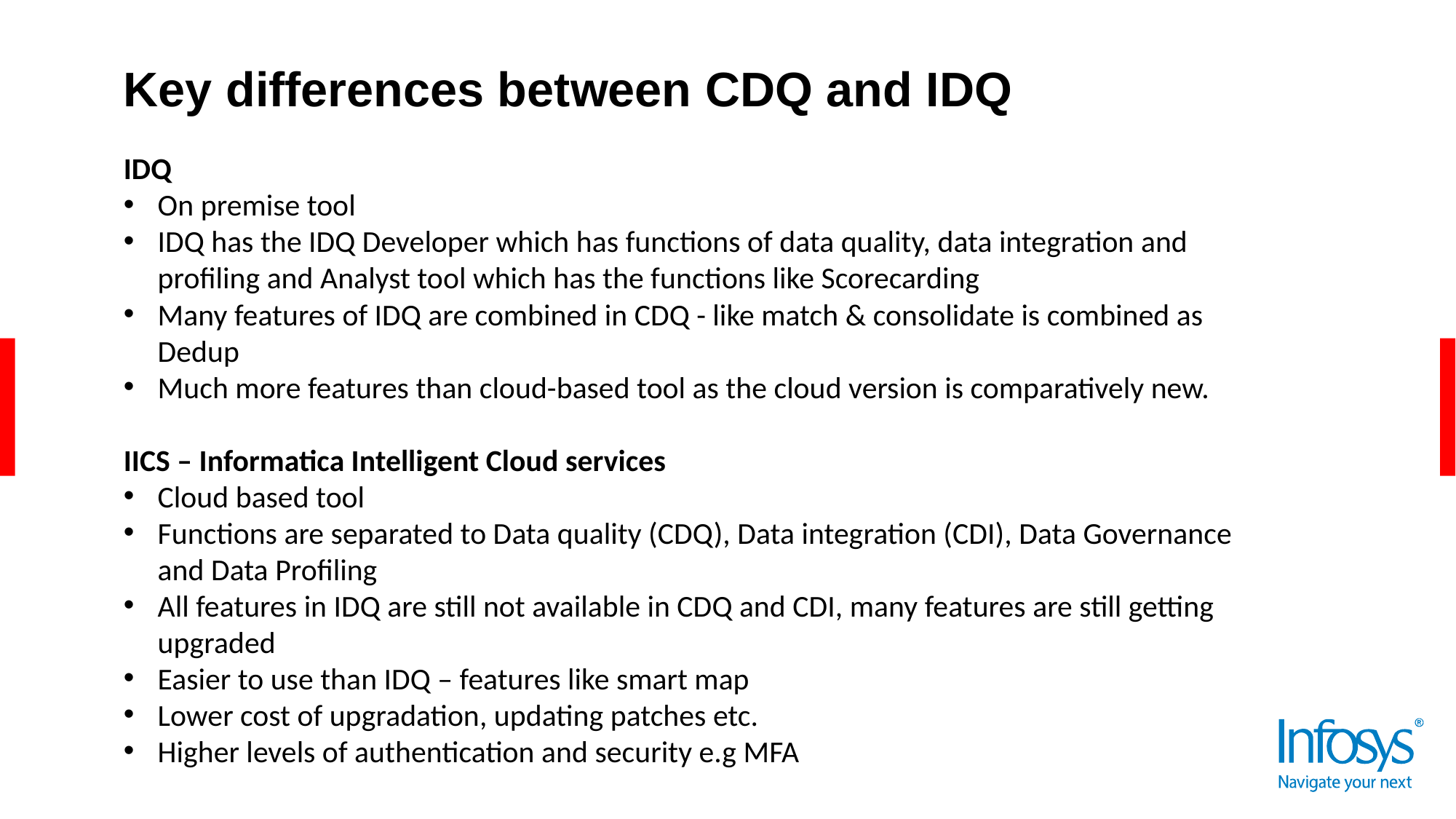

Key differences between CDQ and IDQ

IDQ
On premise tool
IDQ has the IDQ Developer which has functions of data quality, data integration and profiling and Analyst tool which has the functions like Scorecarding
Many features of IDQ are combined in CDQ - like match & consolidate is combined as Dedup
Much more features than cloud-based tool as the cloud version is comparatively new.

IICS – Informatica Intelligent Cloud services
Cloud based tool
Functions are separated to Data quality (CDQ), Data integration (CDI), Data Governance and Data Profiling
All features in IDQ are still not available in CDQ and CDI, many features are still getting upgraded
Easier to use than IDQ – features like smart map
Lower cost of upgradation, updating patches etc.
Higher levels of authentication and security e.g MFA